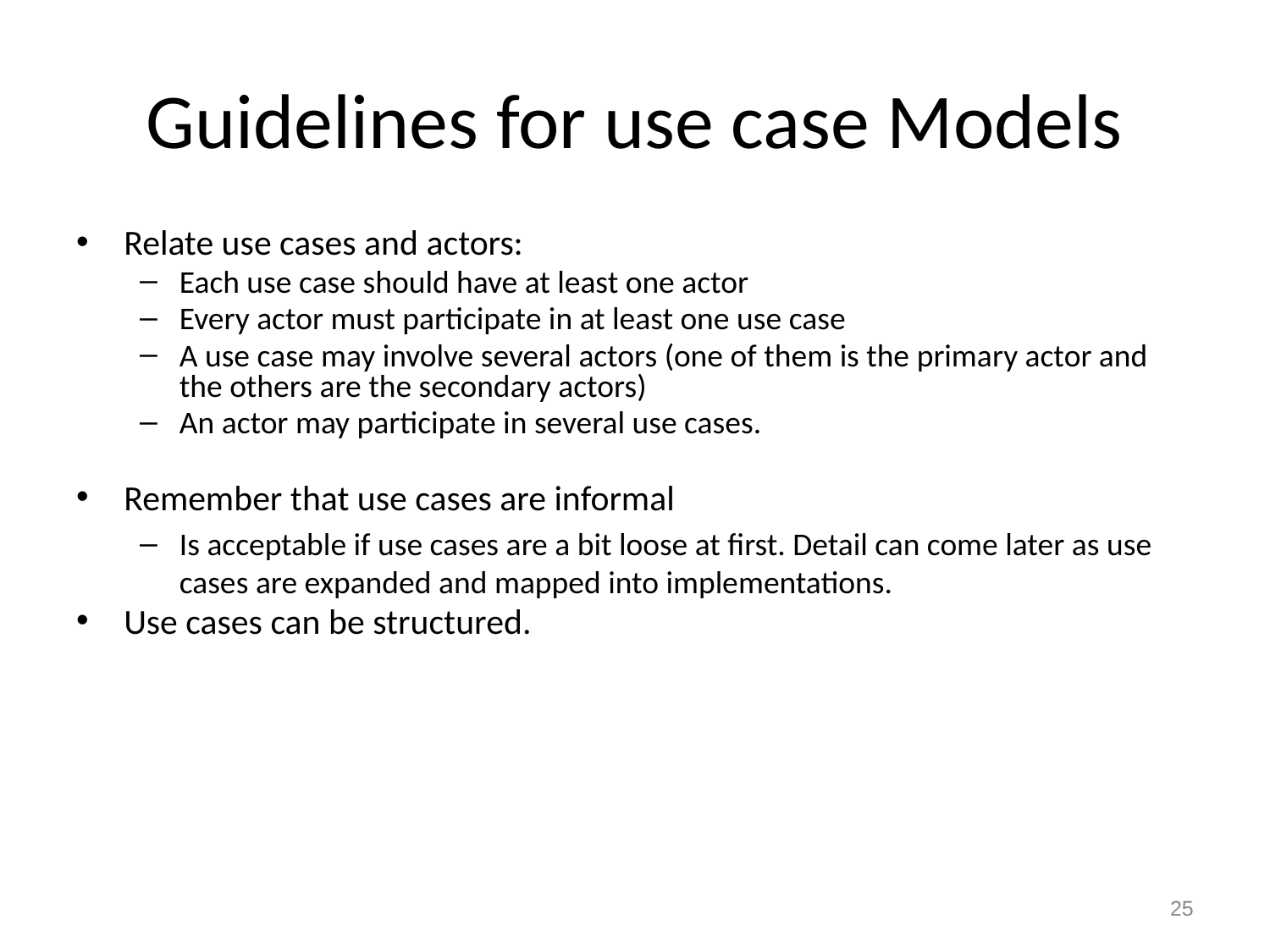

# Guidelines for use case Models
Relate use cases and actors:
Each use case should have at least one actor
Every actor must participate in at least one use case
A use case may involve several actors (one of them is the primary actor and the others are the secondary actors)
An actor may participate in several use cases.

Remember that use cases are informal
Is acceptable if use cases are a bit loose at first. Detail can come later as use cases are expanded and mapped into implementations.
Use cases can be structured.

25